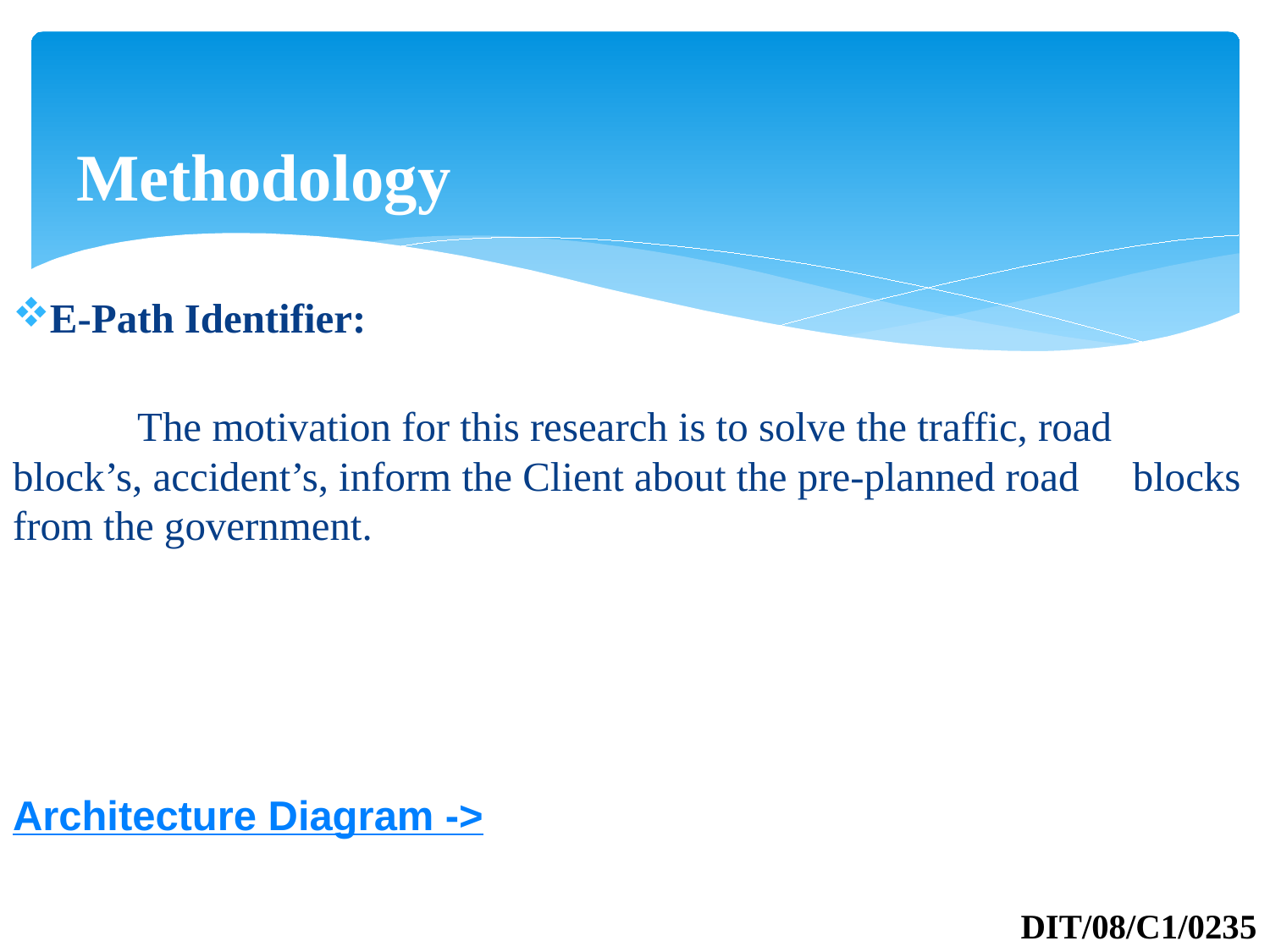

# Methodology
E-Path Identifier:
	The motivation for this research is to solve the traffic, road 	block’s, accident’s, inform the Client about the pre-planned road 	blocks from the government.

Architecture Diagram ->

DIT/08/C1/0235